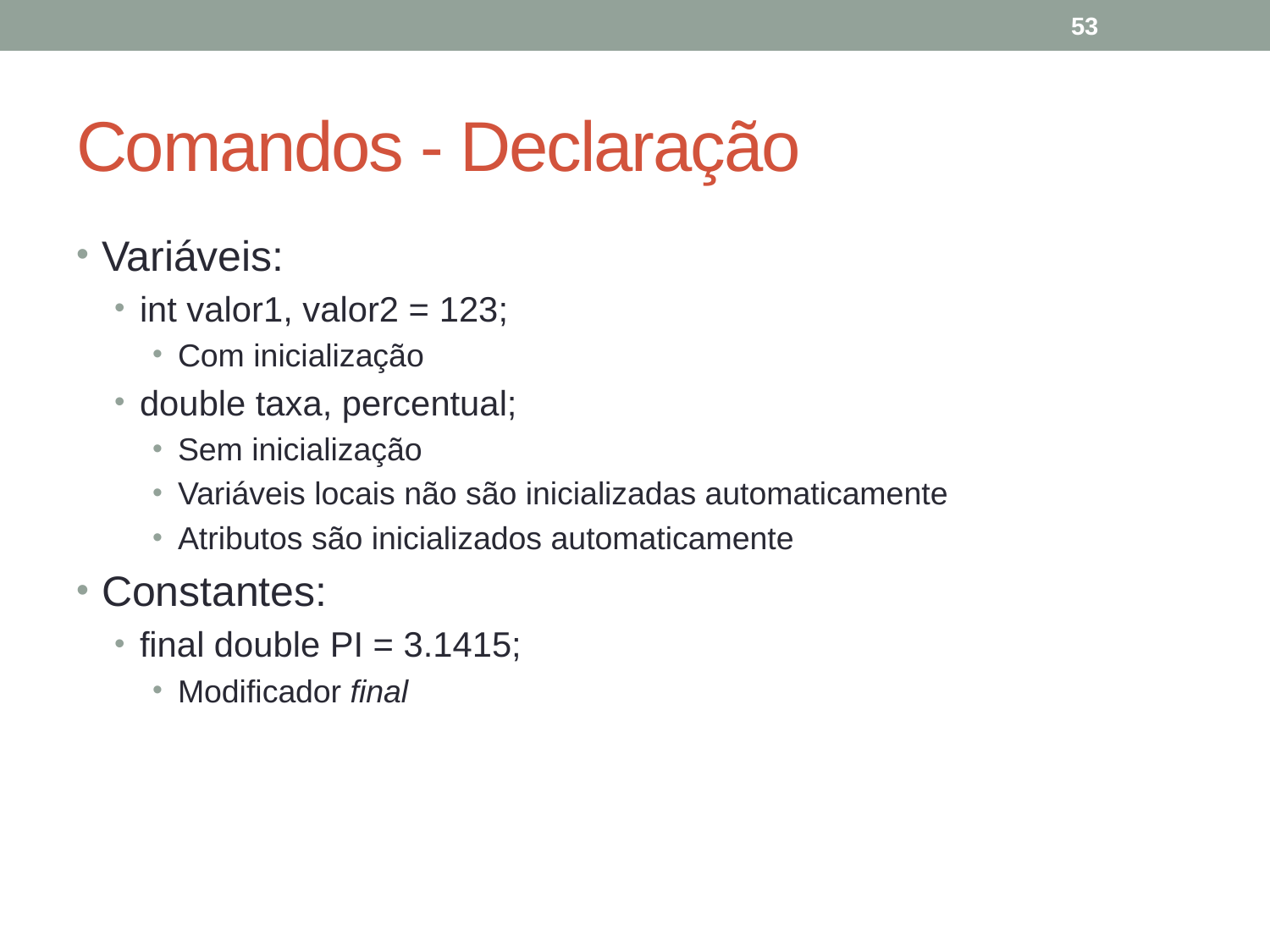

53
# Comandos - Declaração
Variáveis:
int valor1, valor2 = 123;
Com inicialização
double taxa, percentual;
Sem inicialização
Variáveis locais não são inicializadas automaticamente
Atributos são inicializados automaticamente
Constantes:
final double PI = 3.1415;
Modificador final